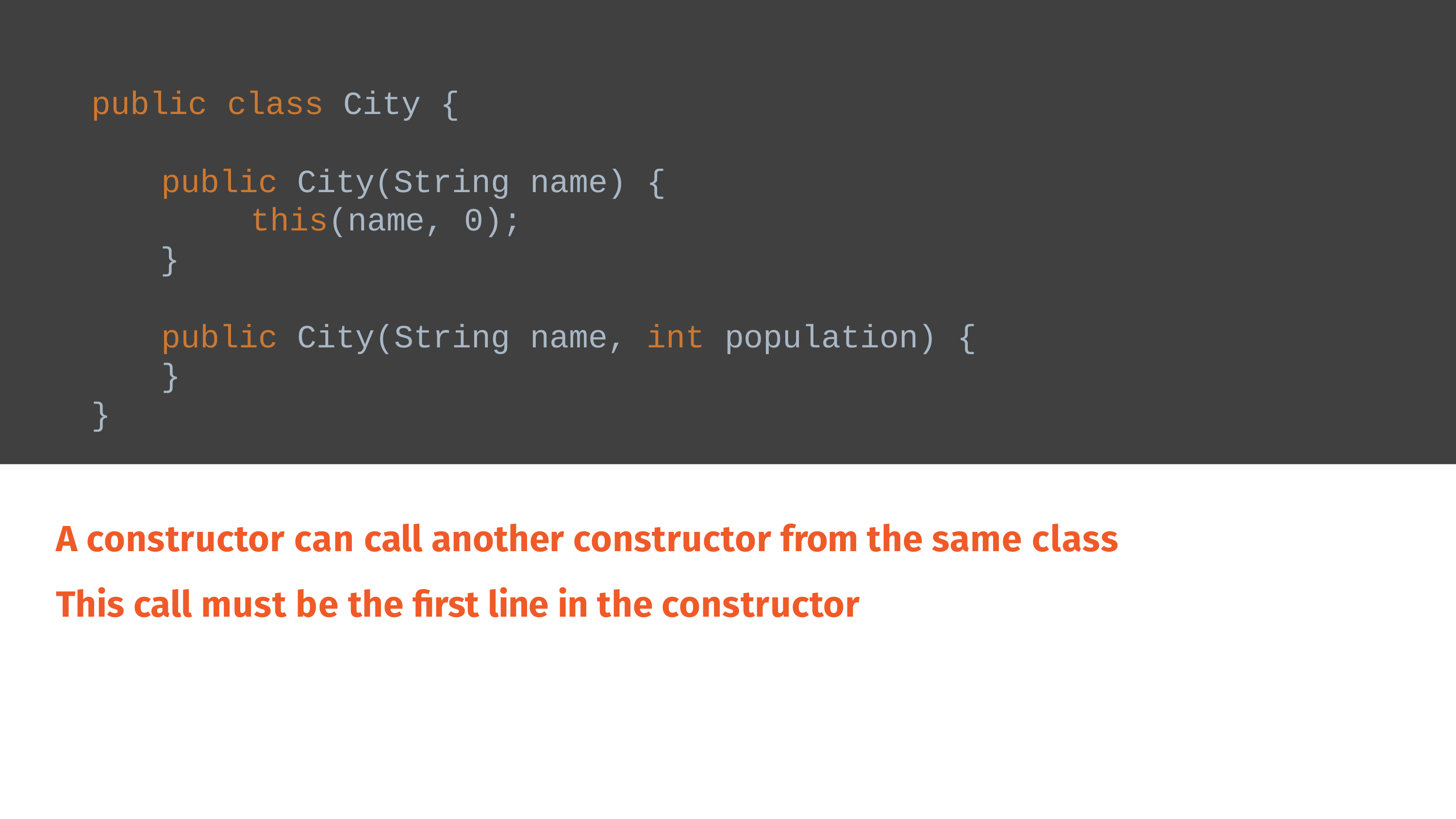

public class City {
# public City(String name) {  this(name, 0);
}
public City(String name, int population) {
}
}

A constructor can call another constructor from the same class  This call must be the first line in the constructor
12